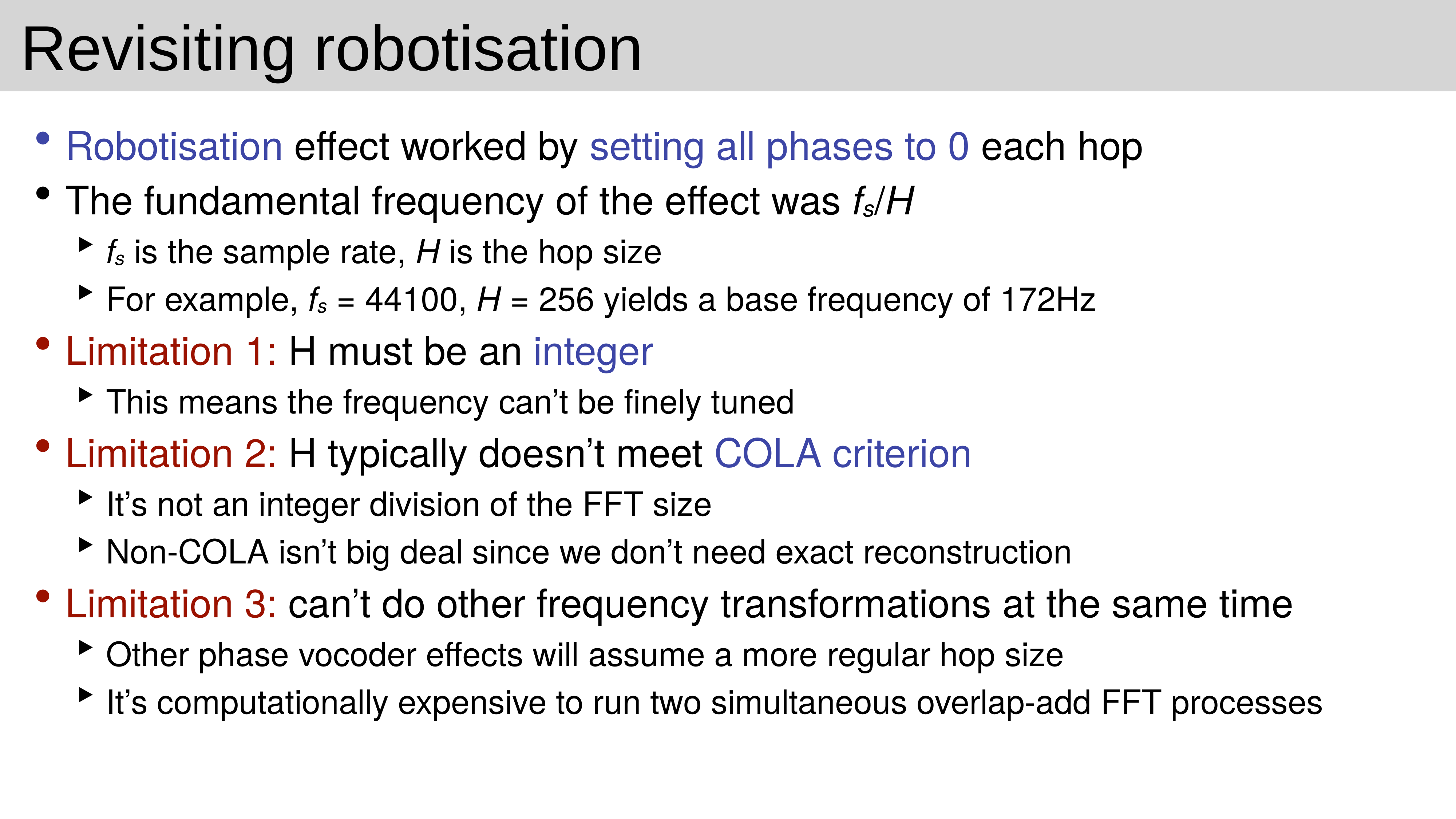

# Revisiting robotisation
Robotisation effect worked by setting all phases to 0 each hop
The fundamental frequency of the effect was fs/H
fs is the sample rate, H is the hop size
For example, fs = 44100, H = 256 yields a base frequency of 172Hz
Limitation 1: H must be an integer
This means the frequency can’t be finely tuned
Limitation 2: H typically doesn’t meet COLA criterion
It’s not an integer division of the FFT size
Non-COLA isn’t big deal since we don’t need exact reconstruction
Limitation 3: can’t do other frequency transformations at the same time
Other phase vocoder effects will assume a more regular hop size
It’s computationally expensive to run two simultaneous overlap-add FFT processes